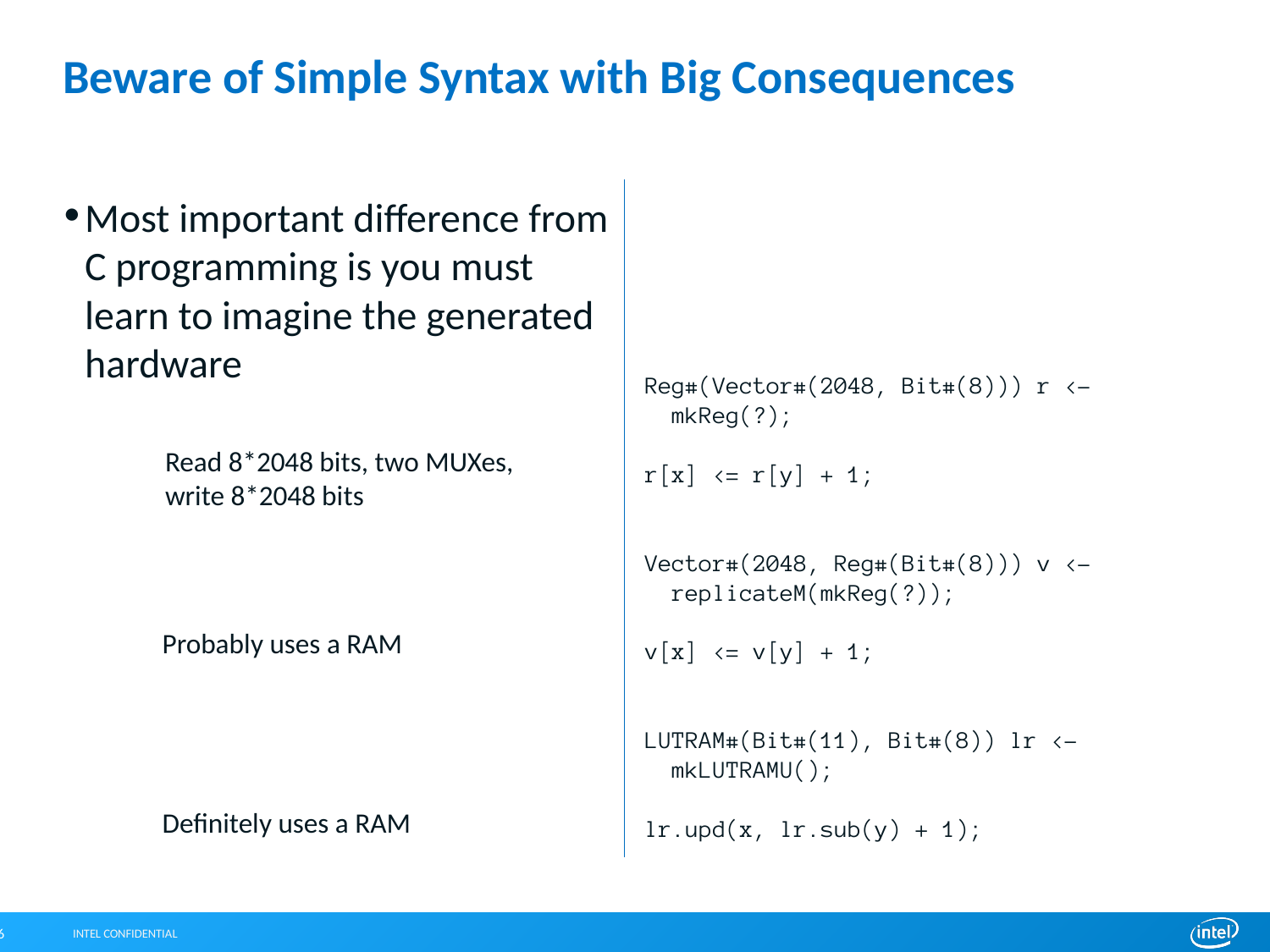

# Beware of Simple Syntax with Big Consequences
Most important difference from C programming is you must learn to imagine the generated hardware
Reg#(Vector#(2048, Bit#(8))) r <-
  mkReg(?);
r[x] <= r[y] + 1;
Vector#(2048, Reg#(Bit#(8))) v <-
  replicateM(mkReg(?));
v[x] <= v[y] + 1;
LUTRAM#(Bit#(11), Bit#(8)) lr <-
  mkLUTRAMU();
lr.upd(x, lr.sub(y) + 1);
Read 8*2048 bits, two MUXes,
write 8*2048 bits
Probably uses a RAM
Definitely uses a RAM